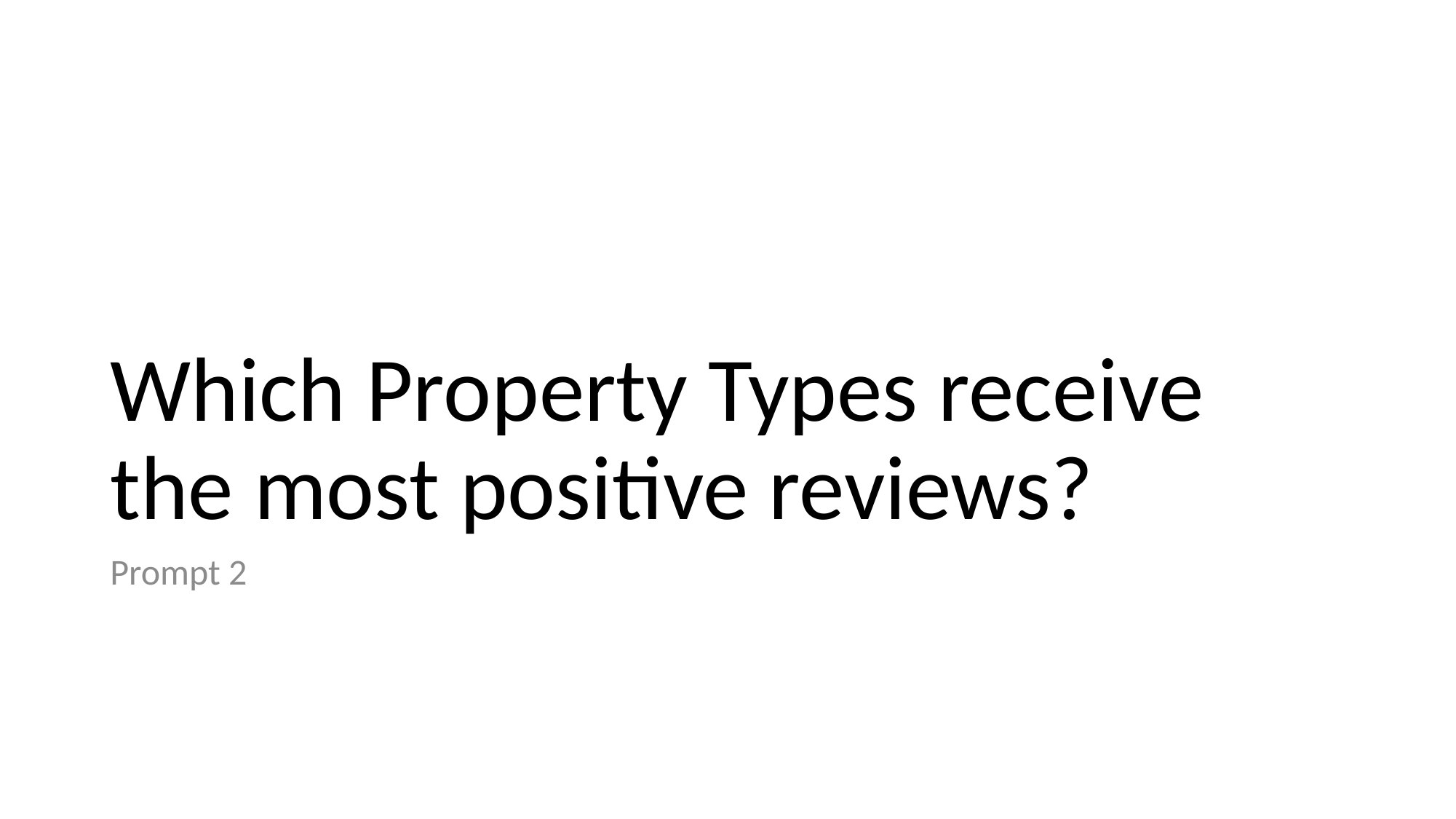

# Which Property Types receive the most positive reviews?
Prompt 2